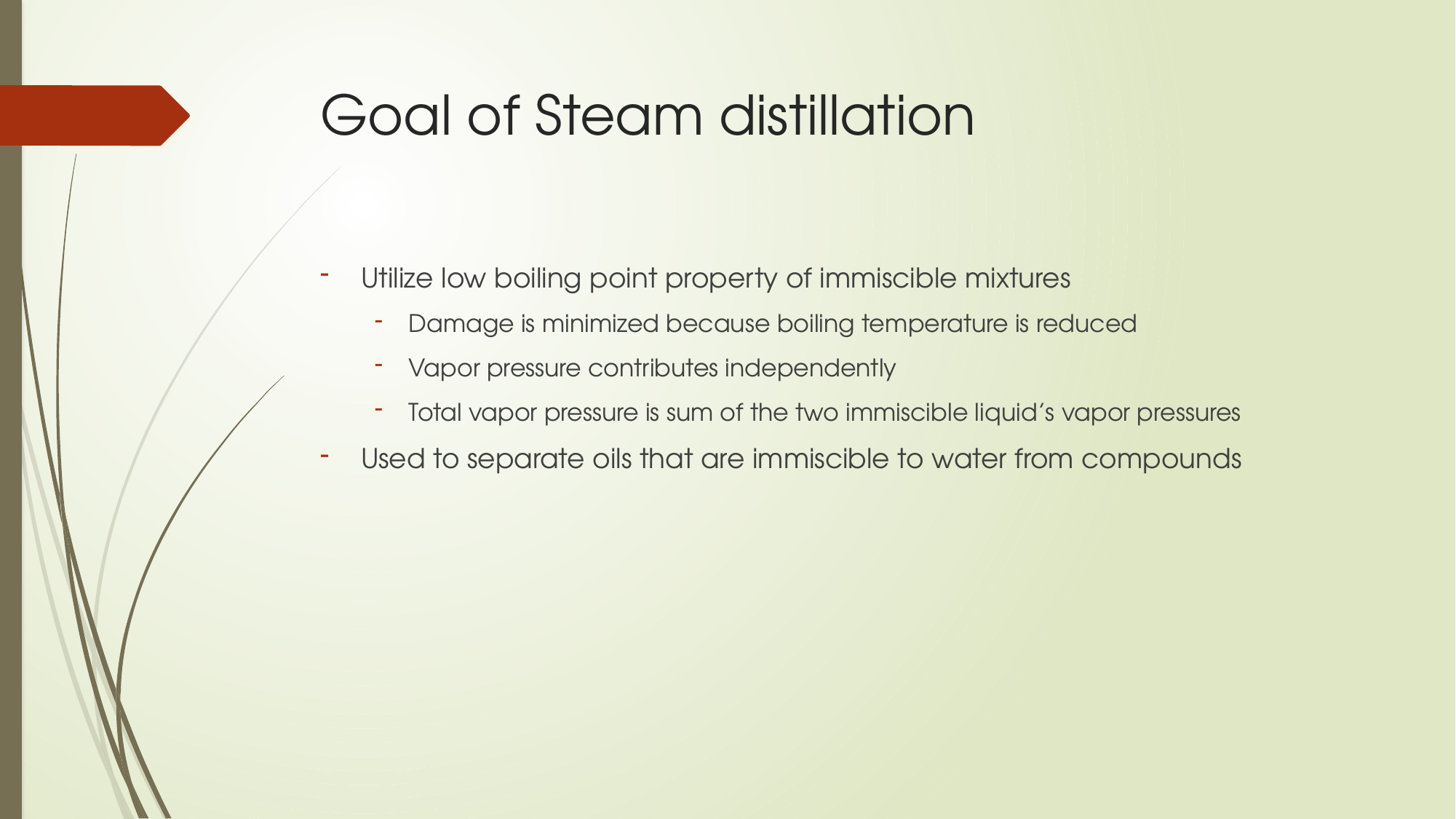

# Goal of Steam distillation
Utilize low boiling point property of immiscible mixtures
Damage is minimized because boiling temperature is reduced
Vapor pressure contributes independently
Total vapor pressure is sum of the two immiscible liquid’s vapor pressures
Used to separate oils that are immiscible to water from compounds